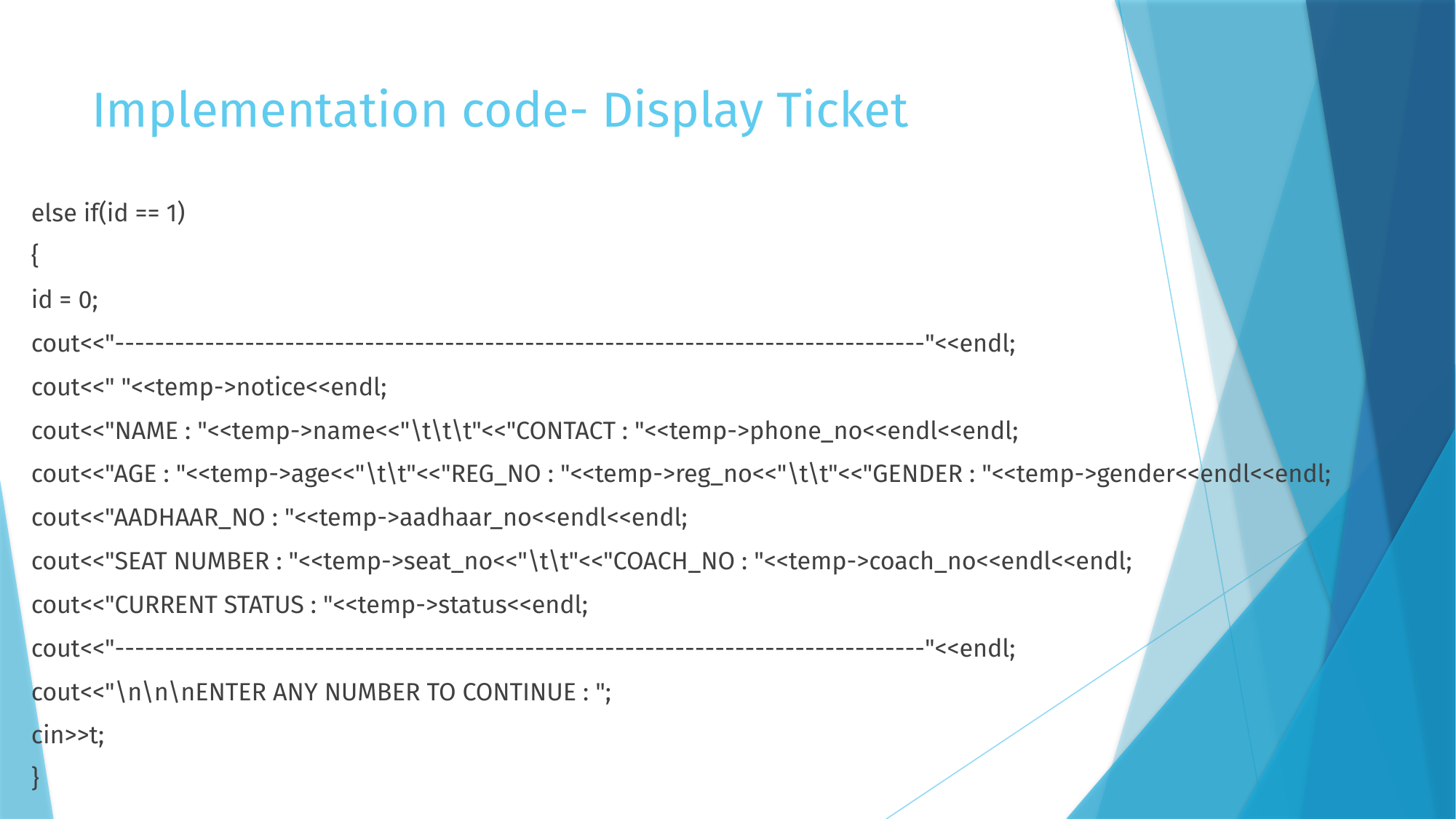

# Implementation code- Display Ticket
else if(id == 1)
{
id = 0;
cout<<"---------------------------------------------------------------------------------"<<endl;
cout<<" "<<temp->notice<<endl;
cout<<"NAME : "<<temp->name<<"\t\t\t"<<"CONTACT : "<<temp->phone_no<<endl<<endl;
cout<<"AGE : "<<temp->age<<"\t\t"<<"REG_NO : "<<temp->reg_no<<"\t\t"<<"GENDER : "<<temp->gender<<endl<<endl;
cout<<"AADHAAR_NO : "<<temp->aadhaar_no<<endl<<endl;
cout<<"SEAT NUMBER : "<<temp->seat_no<<"\t\t"<<"COACH_NO : "<<temp->coach_no<<endl<<endl;
cout<<"CURRENT STATUS : "<<temp->status<<endl;
cout<<"---------------------------------------------------------------------------------"<<endl;
cout<<"\n\n\nENTER ANY NUMBER TO CONTINUE : ";
cin>>t;
}